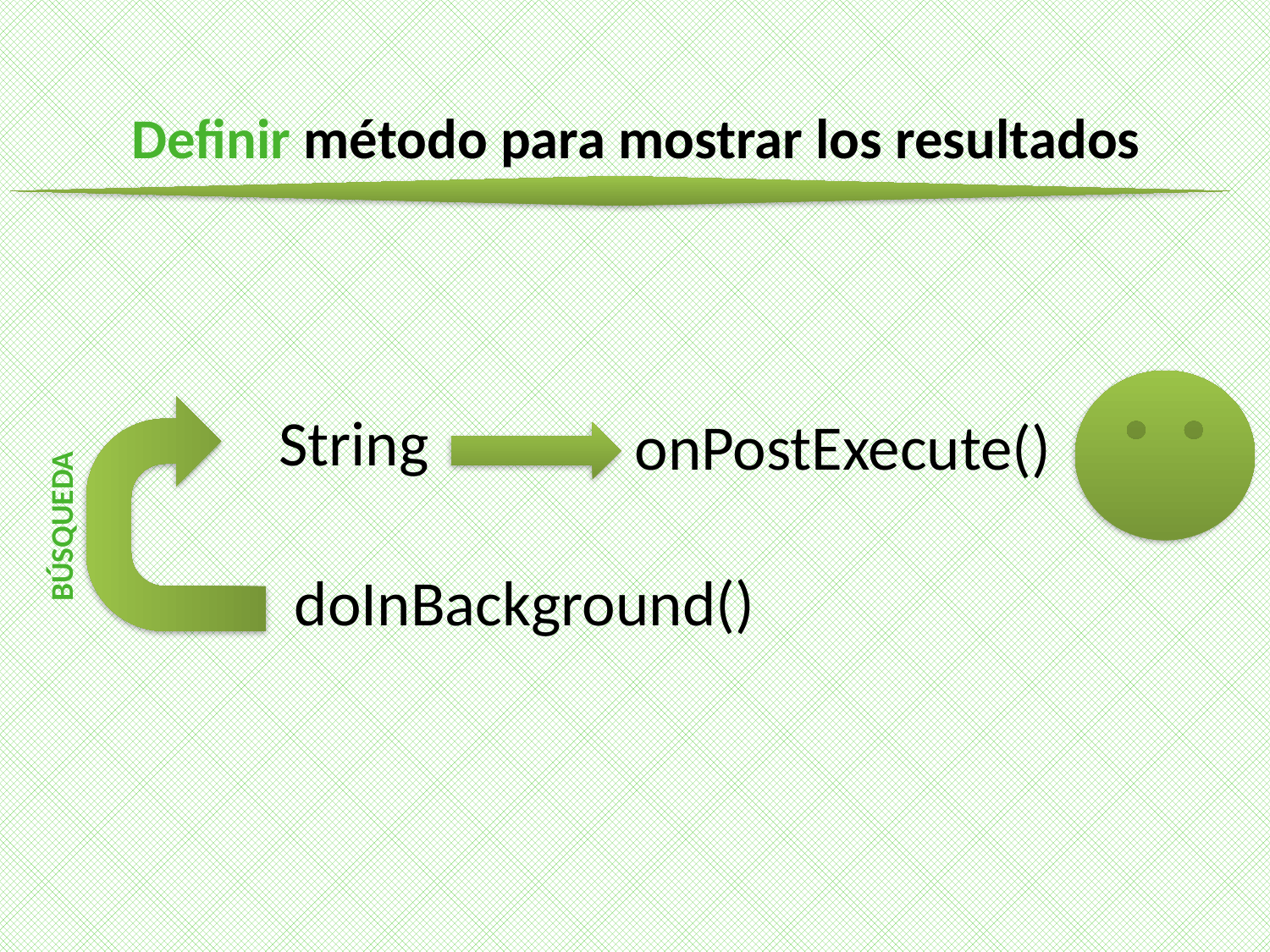

# Definir método para mostrar los resultados

String
onPostExecute()

BÚSQUEDA
doInBackground()